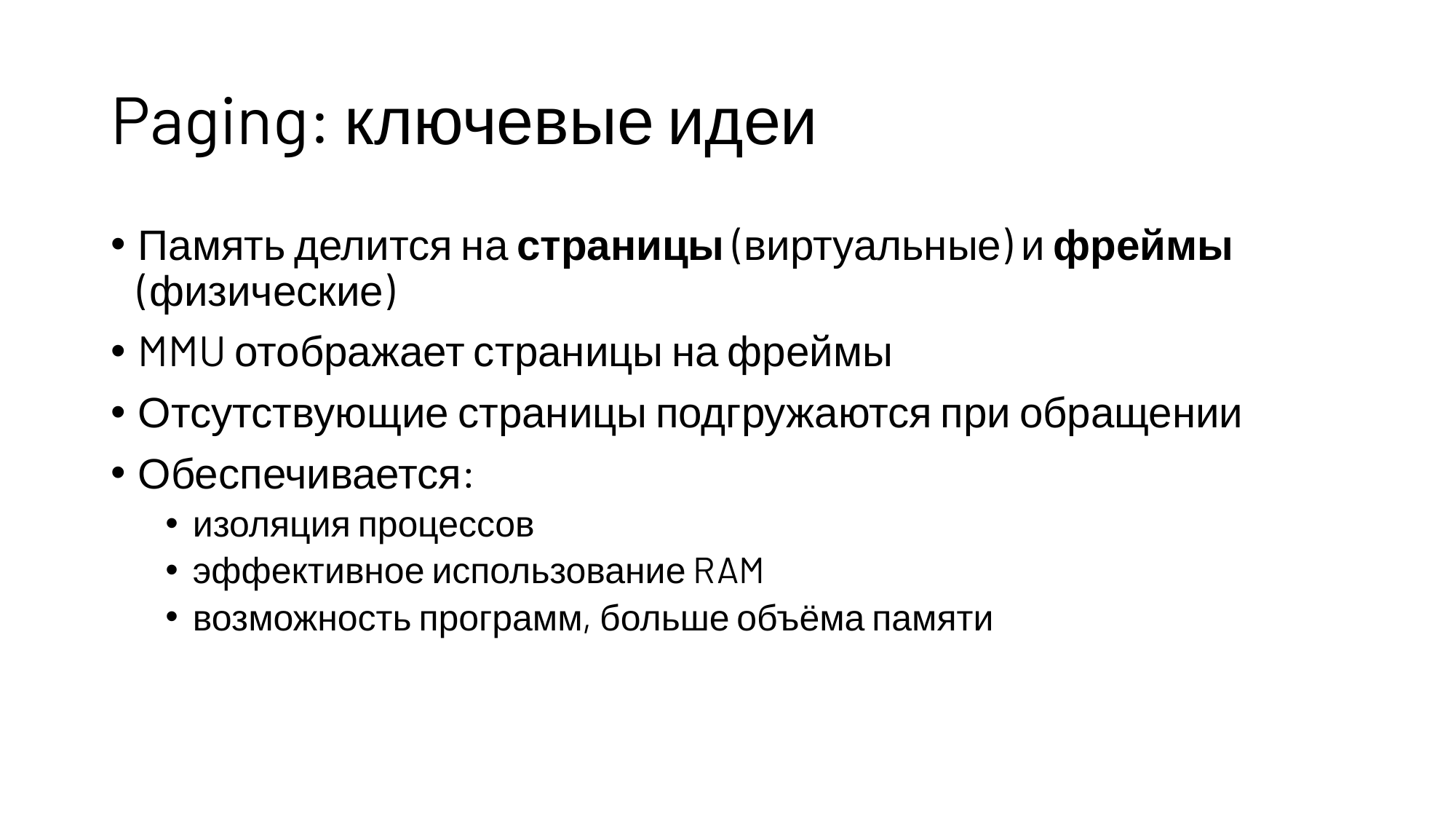

# Paging: ключевые идеи
Память делится на страницы (виртуальные) и фреймы (физические)
MMU отображает страницы на фреймы
Отсутствующие страницы подгружаются при обращении
Обеспечивается:
изоляция процессов
эффективное использование RAM
возможность программ, больше объёма памяти